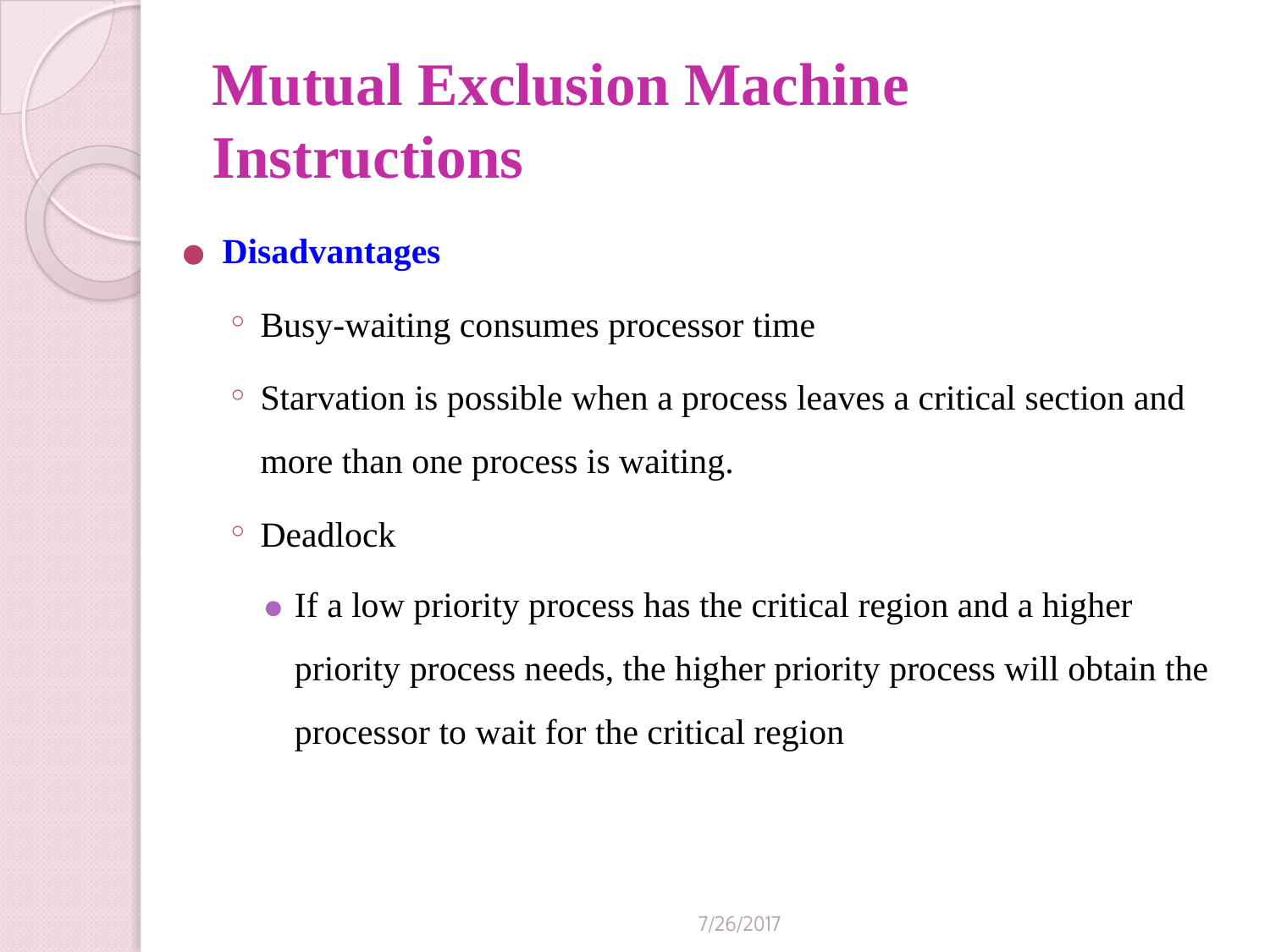

# Mutual Exclusion Machine Instructions
Disadvantages
Busy-waiting consumes processor time
Starvation is possible when a process leaves a critical section and more than one process is waiting.
Deadlock
If a low priority process has the critical region and a higher priority process needs, the higher priority process will obtain the processor to wait for the critical region

7/26/2017